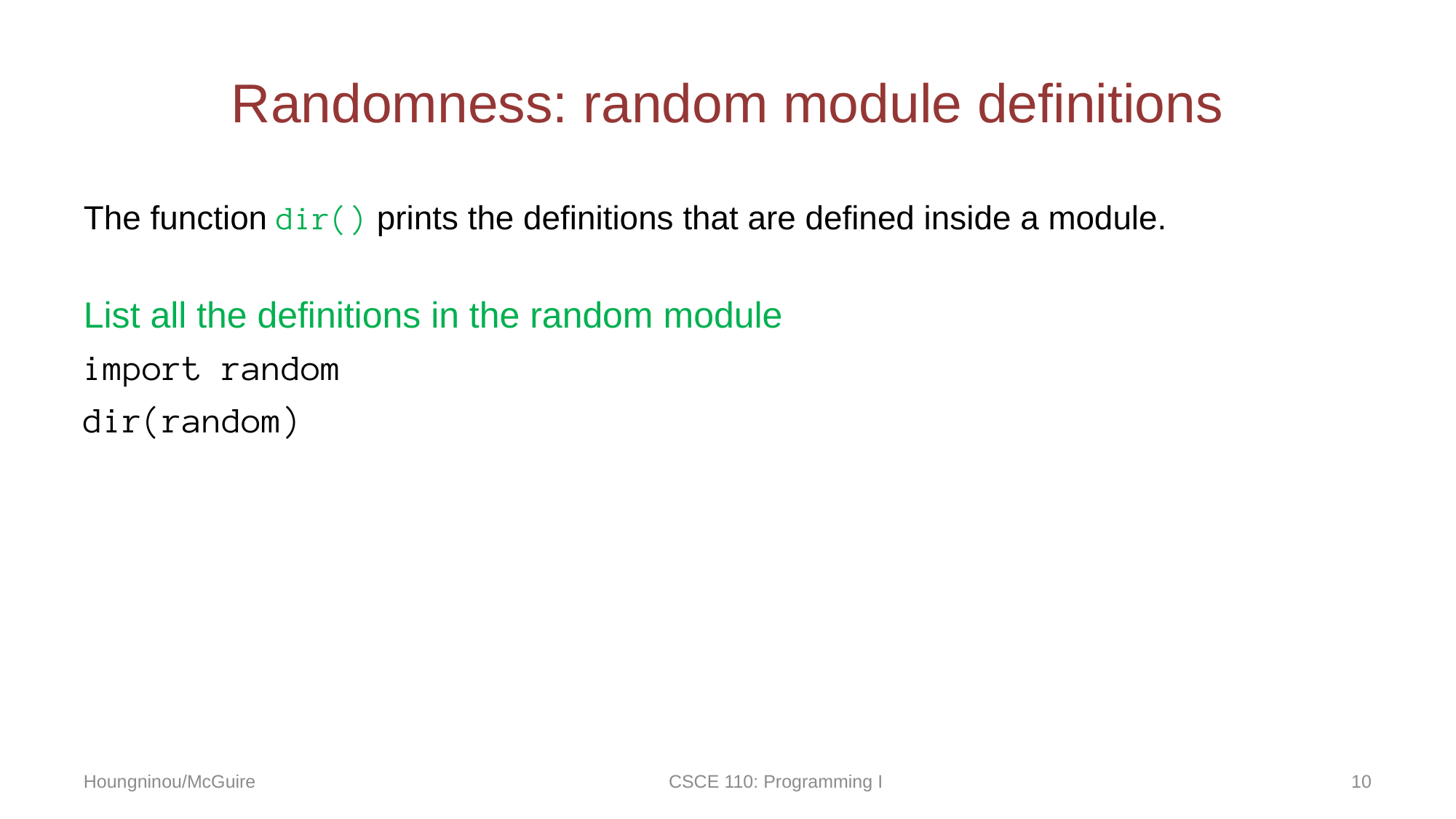

# Randomness: random module definitions
The function dir() prints the definitions that are defined inside a module.
List all the definitions in the random module
import random
dir(random)

Houngninou/McGuire
CSCE 110: Programming I
10